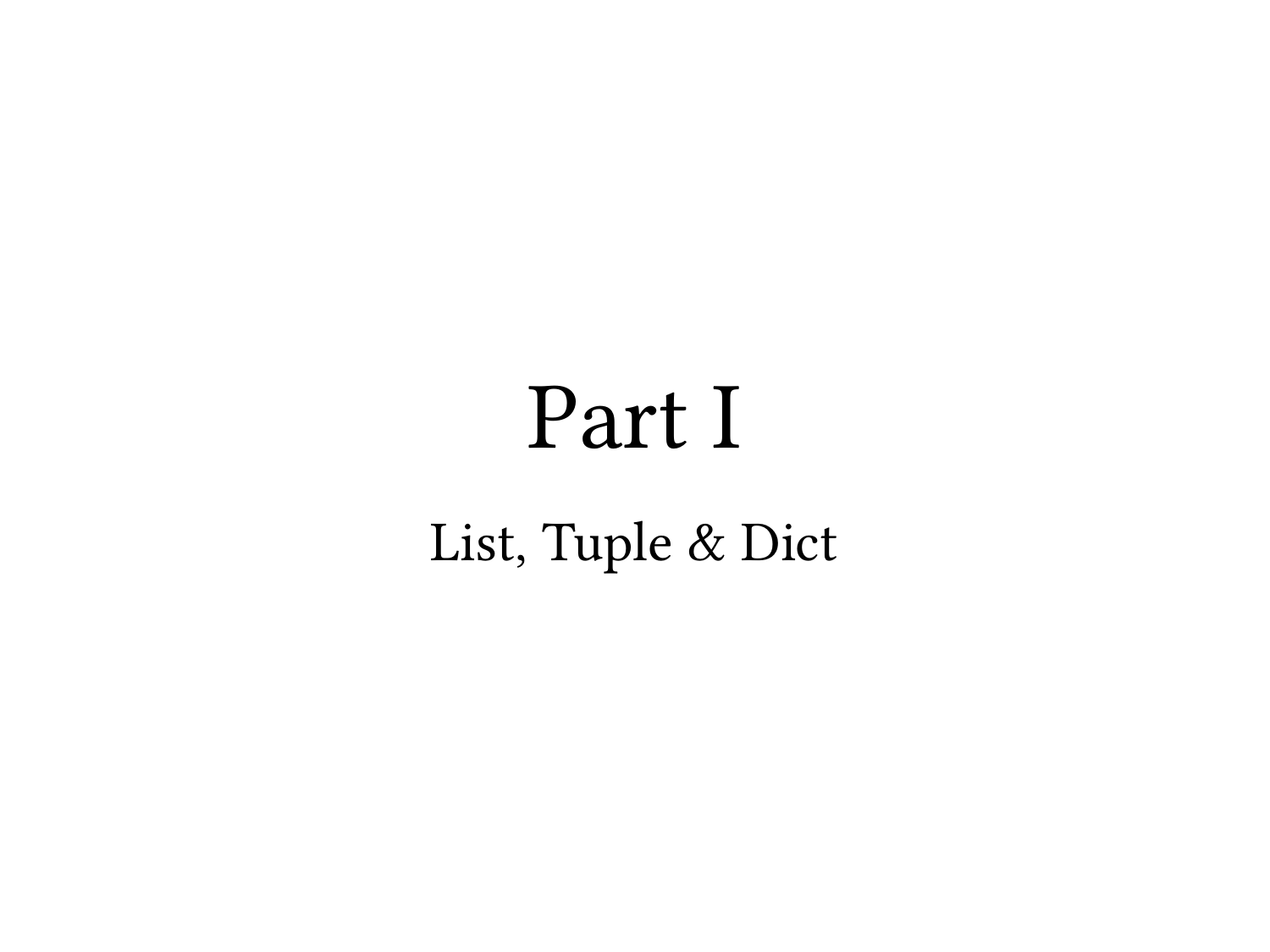

# Part I
List, Tuple & Dict